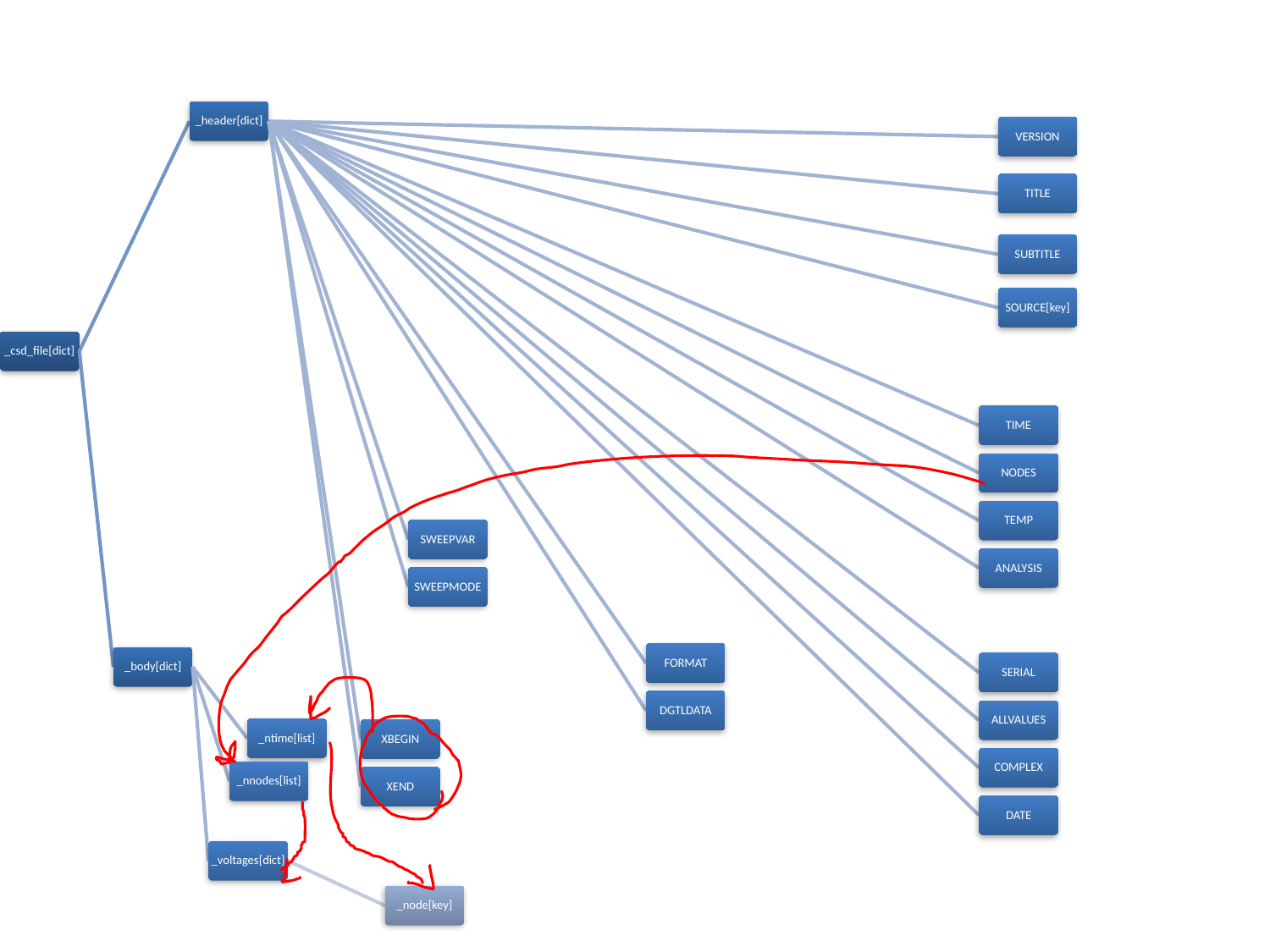

_csd_file[dict]

_header[dict]

SOURCE[key]

VERSION

TITLE

SUBTITLE

TIME

DATE

TEMP

ANALYSIS

SERIAL

ALLVALUES

COMPLEX

NODES

SWEEPVAR

SWEEPMODE

XBEGIN

XEND

FORMAT

DGTLDATA

_body[dict]

_ntime[list]

_nnodes[list]

_voltages[dict]

_node[key]